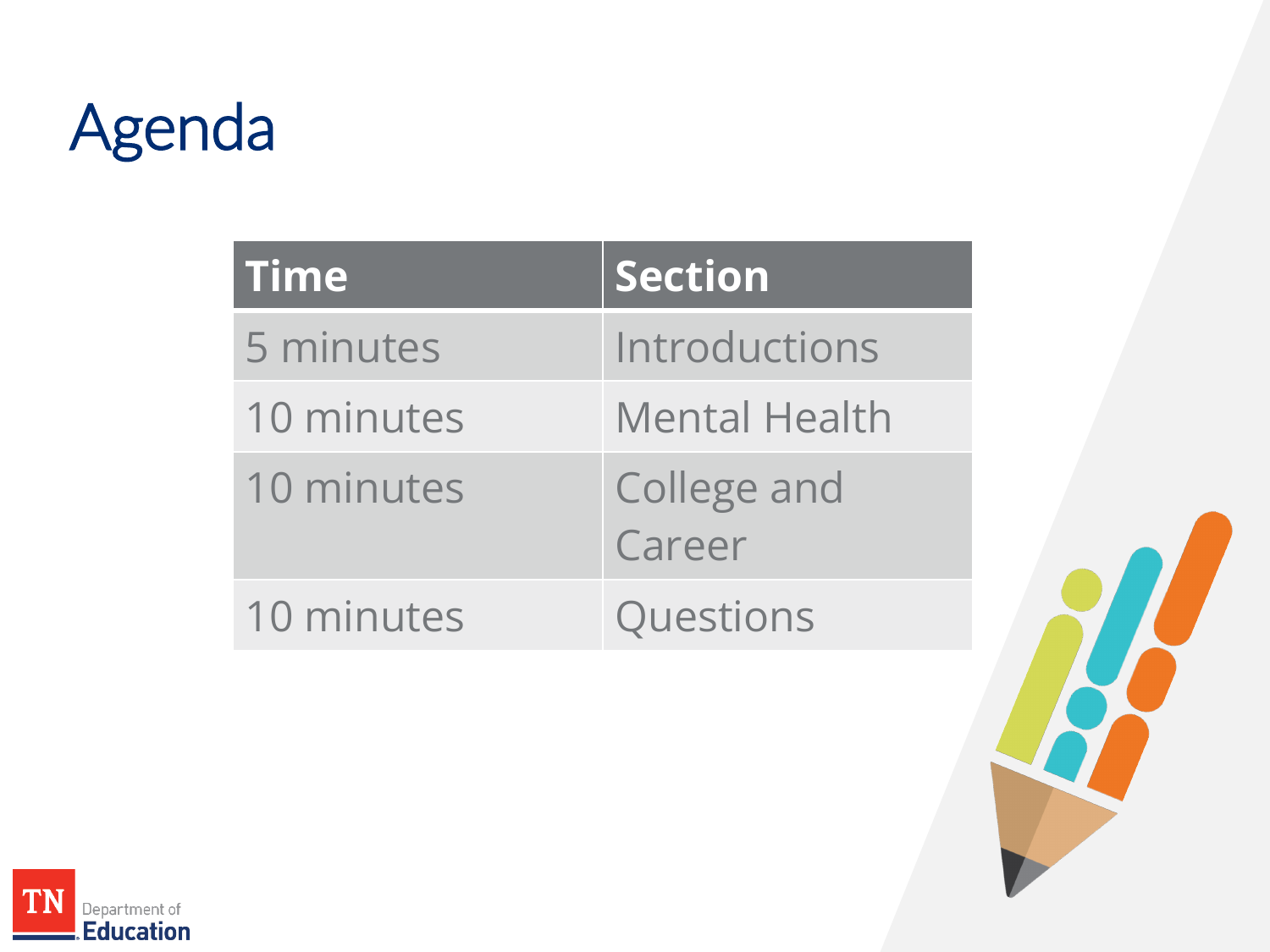

# Agenda
| Time | Section |
| --- | --- |
| 5 minutes | Introductions |
| 10 minutes | Mental Health |
| 10 minutes | College and Career |
| 10 minutes | Questions |